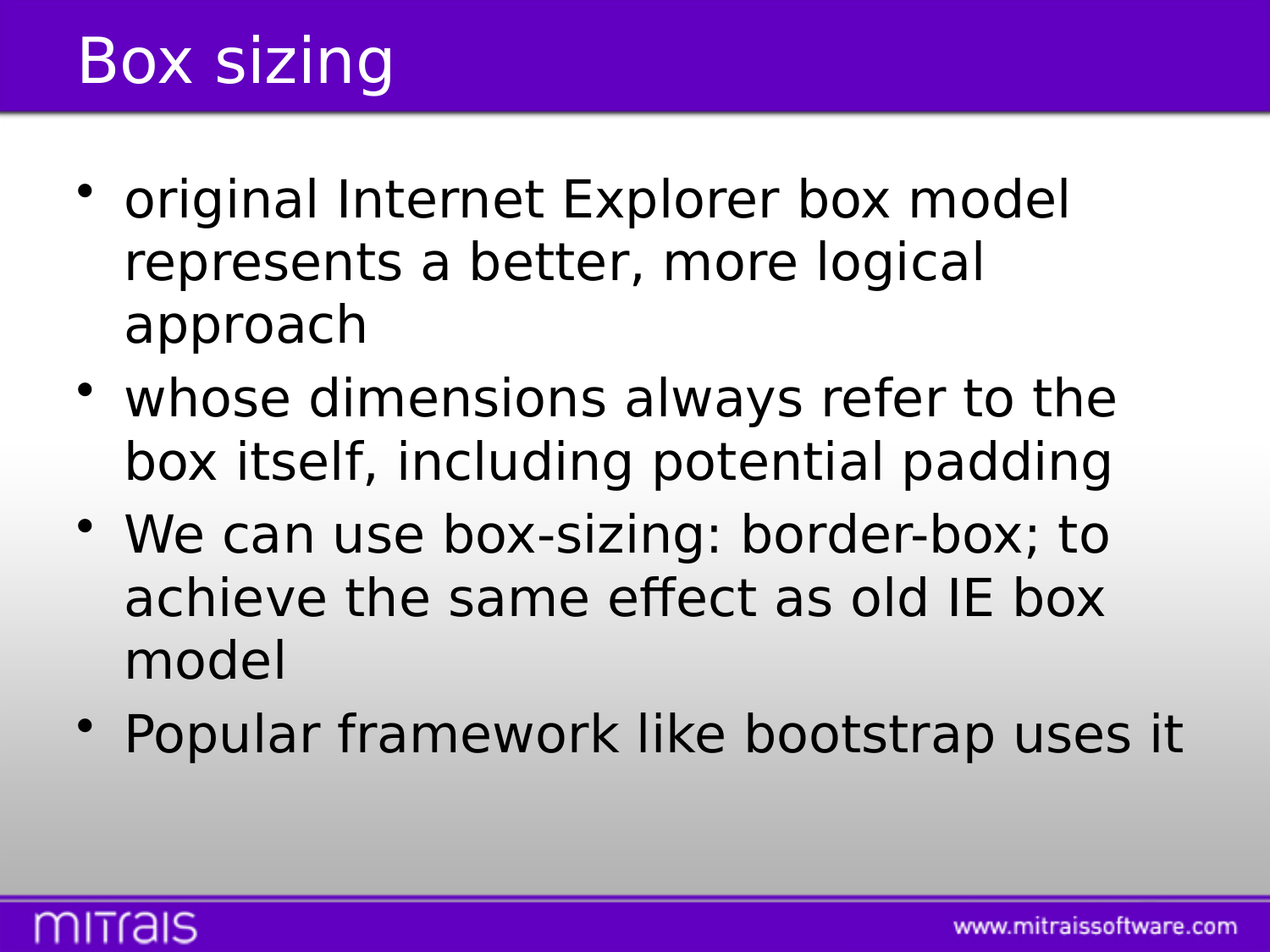

# Box sizing
original Internet Explorer box model represents a better, more logical approach
whose dimensions always refer to the box itself, including potential padding
We can use box-sizing: border-box; to achieve the same effect as old IE box model
Popular framework like bootstrap uses it